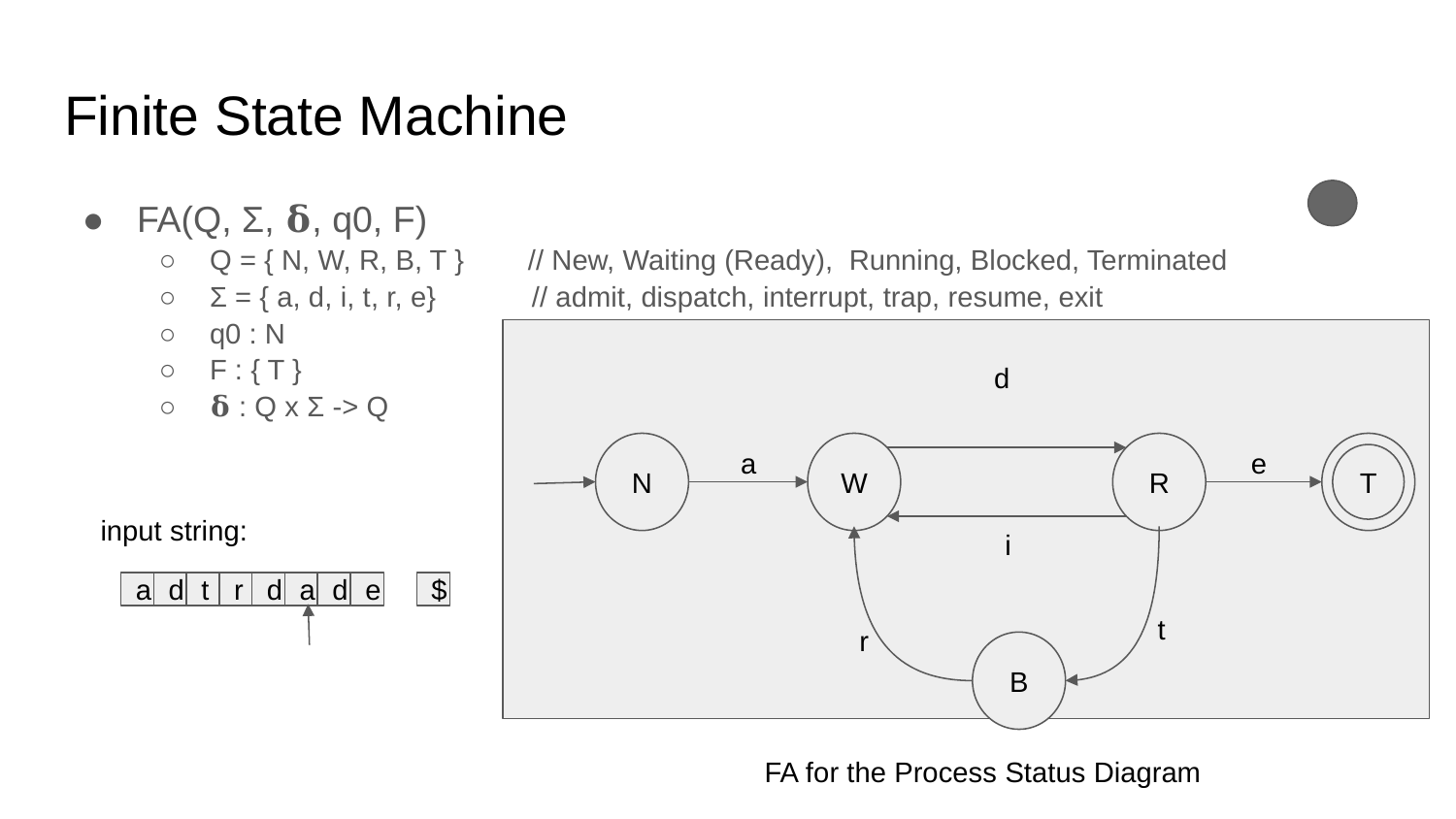

# Finite State Machine
FA(Q, Σ, 𝛅, q0, F)
Q = { N, W, R, B, T }        // New, Waiting (Ready),  Running, Blocked, Terminated
Σ = { a, d, i, t, r, e}            // admit, dispatch, interrupt, trap, resume, exit
q0 : N
F : { T }
𝛅 : Q x Σ -> Q

d
a
e
N
W
R

T
input string:
i
a
d
t
r
d
a
d
e
$
t
r
B
FA for the Process Status Diagram